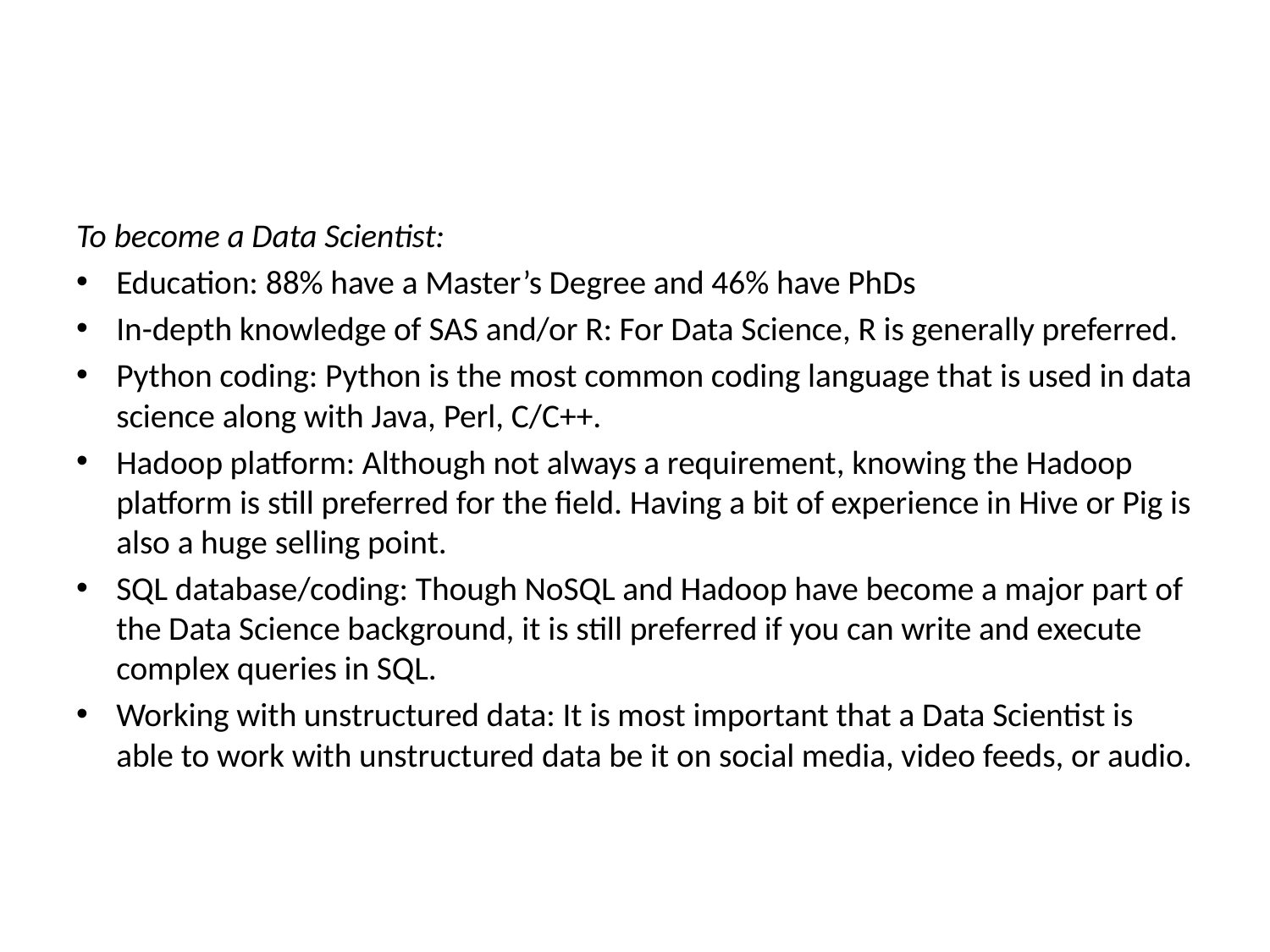

#
To become a Data Scientist:
Education: 88% have a Master’s Degree and 46% have PhDs
In-depth knowledge of SAS and/or R: For Data Science, R is generally preferred.
Python coding: Python is the most common coding language that is used in data science along with Java, Perl, C/C++.
Hadoop platform: Although not always a requirement, knowing the Hadoop platform is still preferred for the field. Having a bit of experience in Hive or Pig is also a huge selling point.
SQL database/coding: Though NoSQL and Hadoop have become a major part of the Data Science background, it is still preferred if you can write and execute complex queries in SQL.
Working with unstructured data: It is most important that a Data Scientist is able to work with unstructured data be it on social media, video feeds, or audio.